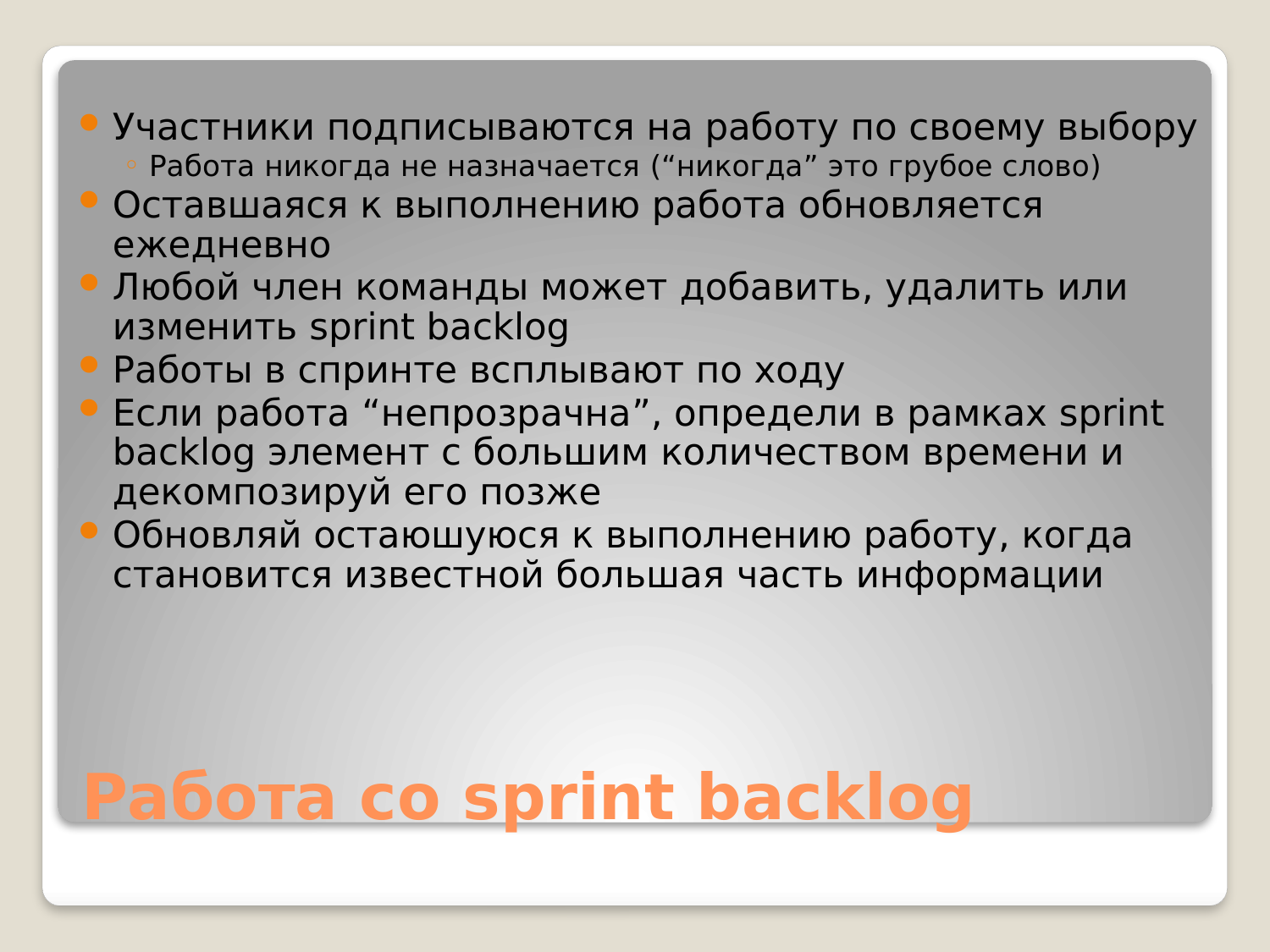

Участники подписываются на работу по своему выбору
Работа никогда не назначается (“никогда” это грубое слово)
Оставшаяся к выполнению работа обновляется ежедневно
Любой член команды может добавить, удалить или изменить sprint backlog
Работы в спринте всплывают по ходу
Если работа “непрозрачна”, определи в рамках sprint backlog элемент с большим количеством времени и декомпозируй его позже
Обновляй остаюшуюся к выполнению работу, когда становится известной большая часть информации
# Работа со sprint backlog